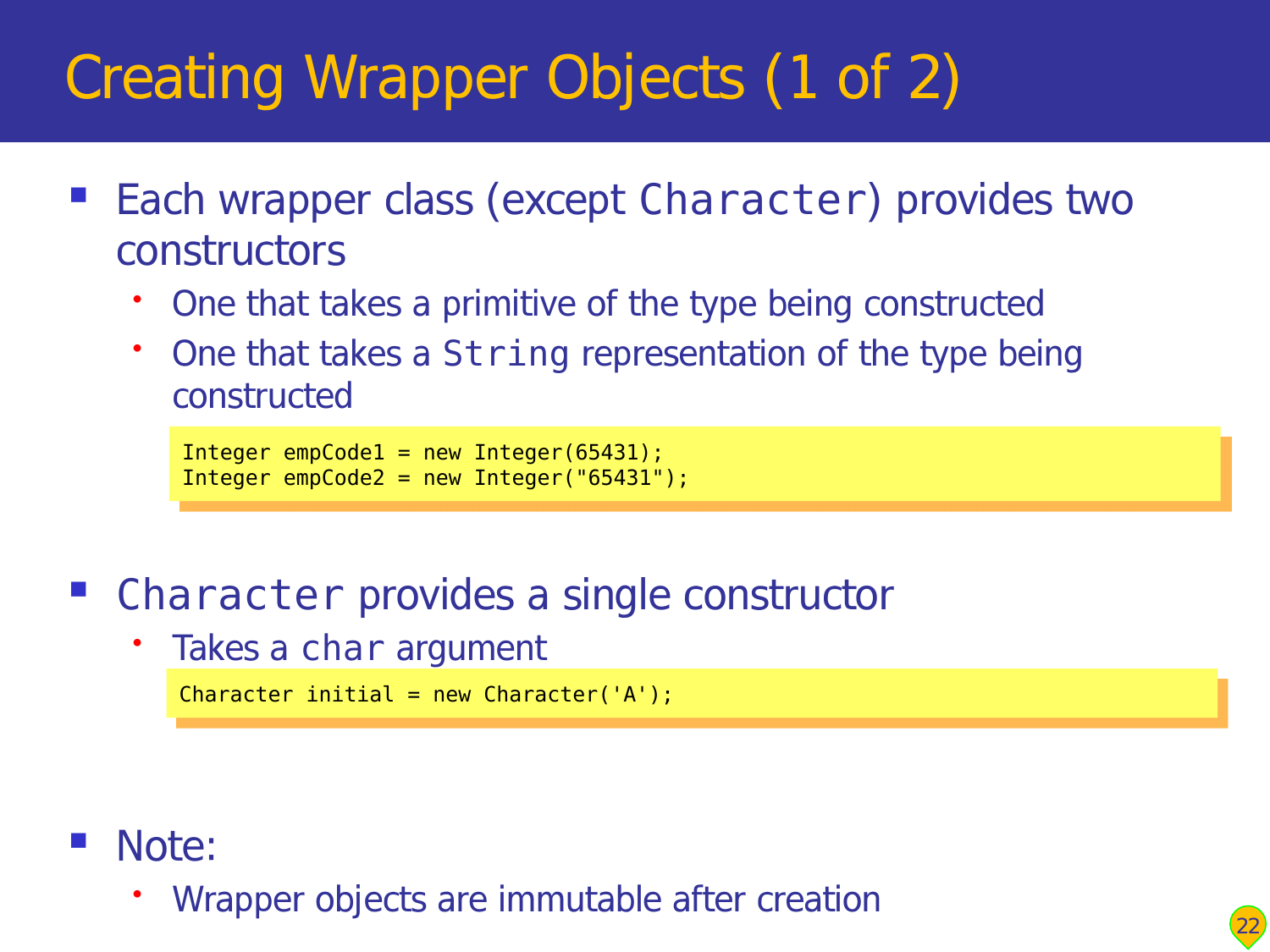

# Creating Wrapper Objects (1 of 2)
Each wrapper class (except Character) provides two constructors
One that takes a primitive of the type being constructed
One that takes a String representation of the type being constructed

Character provides a single constructor
Takes a char argument

Note:
Wrapper objects are immutable after creation

Integer empCode1 = new Integer(65431);
Integer empCode2 = new Integer("65431");
Character initial = new Character('A');
22